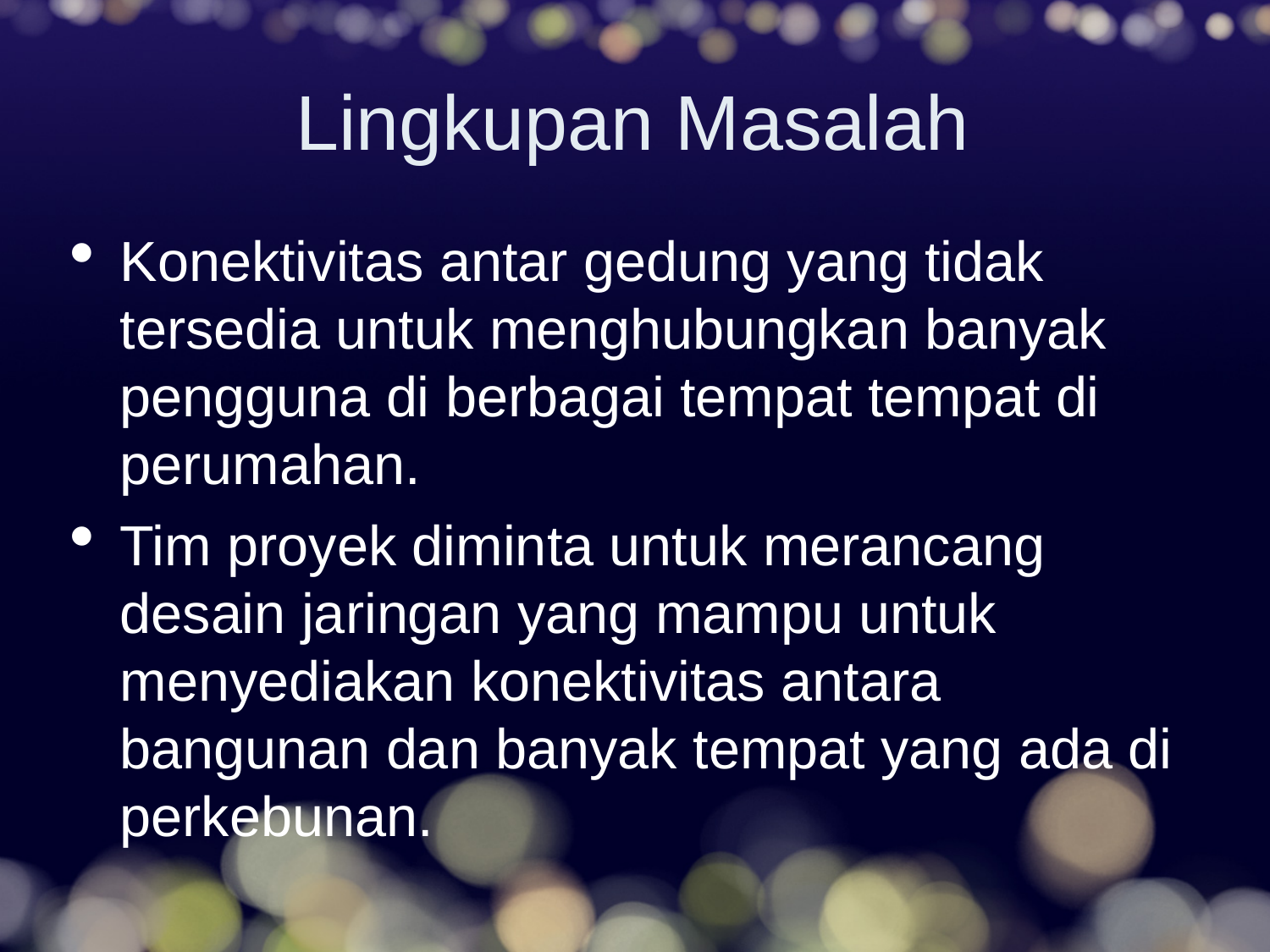

Lingkupan Masalah
Konektivitas antar gedung yang tidak tersedia untuk menghubungkan banyak pengguna di berbagai tempat tempat di perumahan.
Tim proyek diminta untuk merancang desain jaringan yang mampu untuk menyediakan konektivitas antara bangunan dan banyak tempat yang ada di perkebunan.